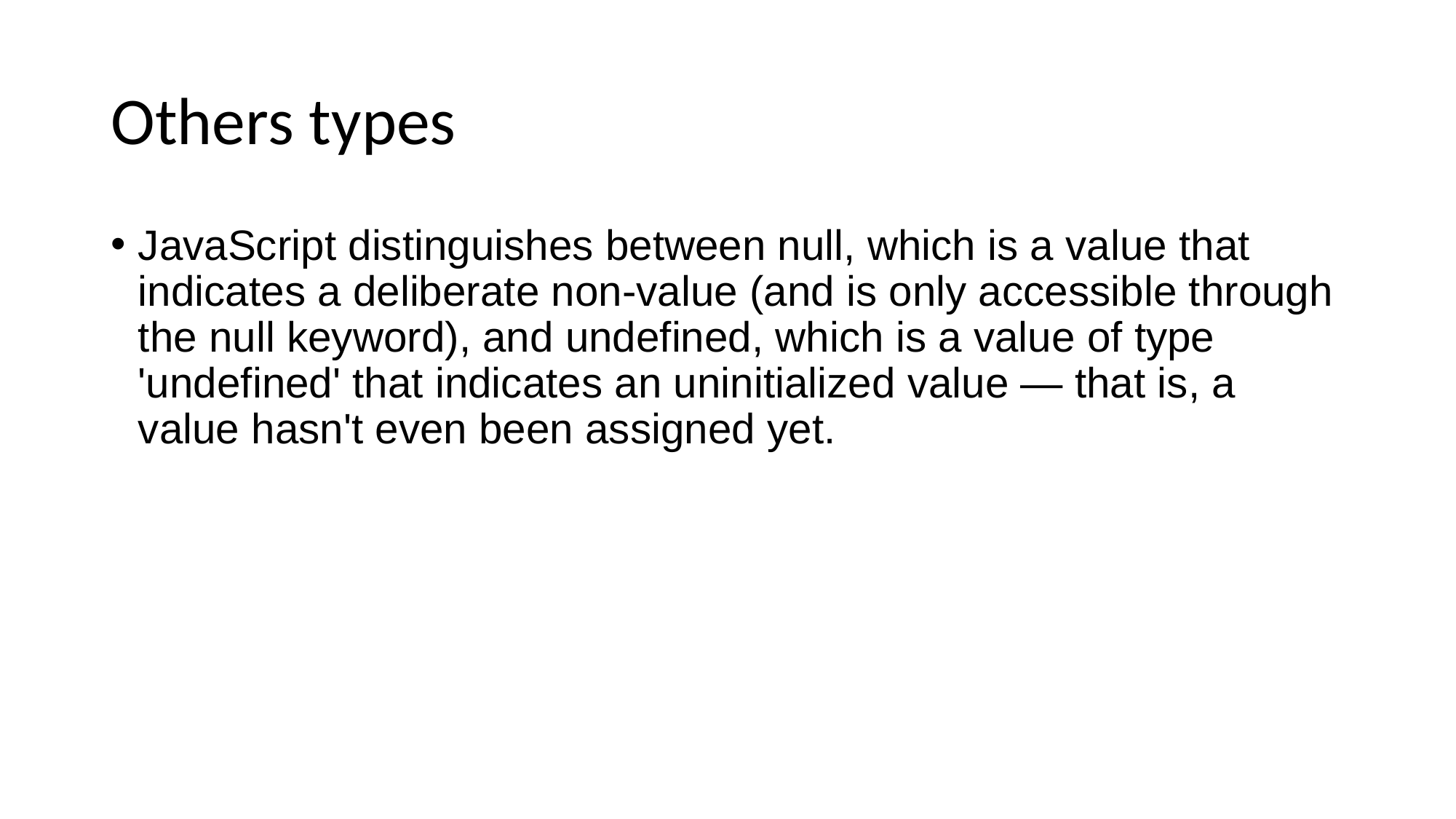

# Others types
JavaScript distinguishes between null, which is a value that indicates a deliberate non-value (and is only accessible through the null keyword), and undefined, which is a value of type 'undefined' that indicates an uninitialized value — that is, a value hasn't even been assigned yet.